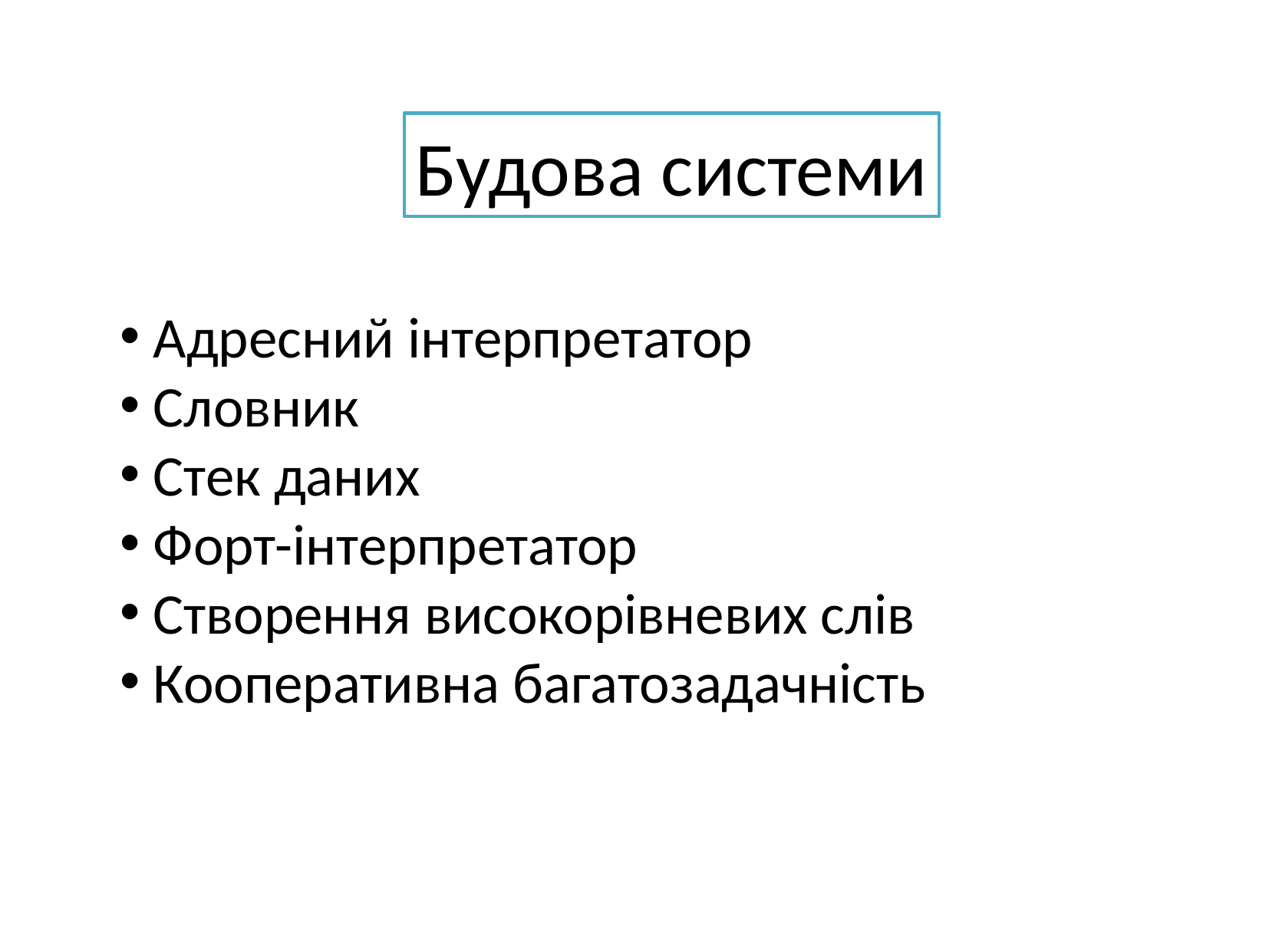

Будова системи
 Адресний інтерпретатор
 Словник
 Стек даних
 Форт-інтерпретатор
 Створення високорівневих слів
 Кооперативна багатозадачність